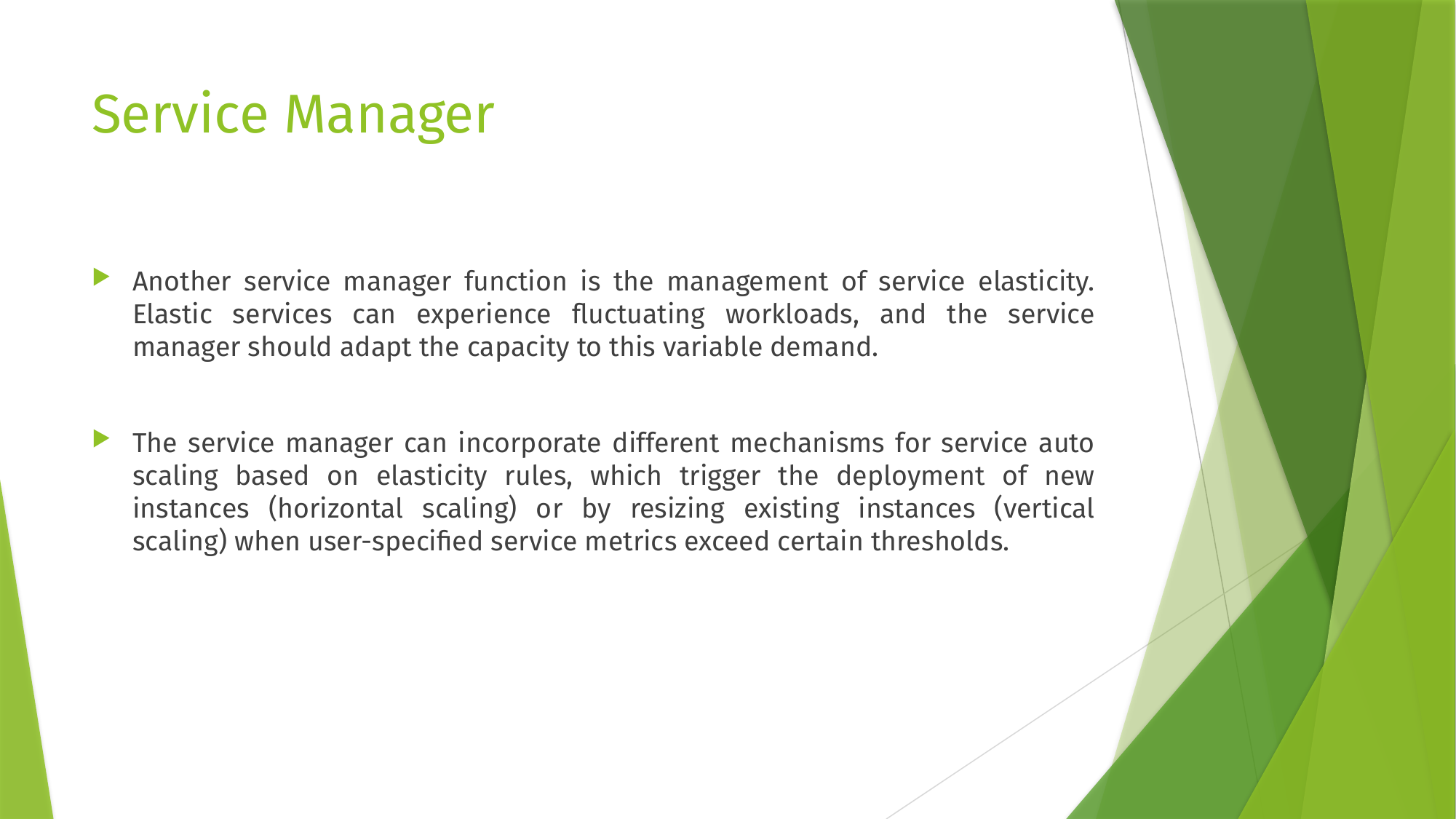

# Service Manager
Another service manager function is the management of service elasticity. Elastic services can experience fluctuating workloads, and the service manager should adapt the capacity to this variable demand.

The service manager can incorporate different mechanisms for service auto scaling based on elasticity rules, which trigger the deployment of new instances (horizontal scaling) or by resizing existing instances (vertical scaling) when user-specified service metrics exceed certain thresholds.